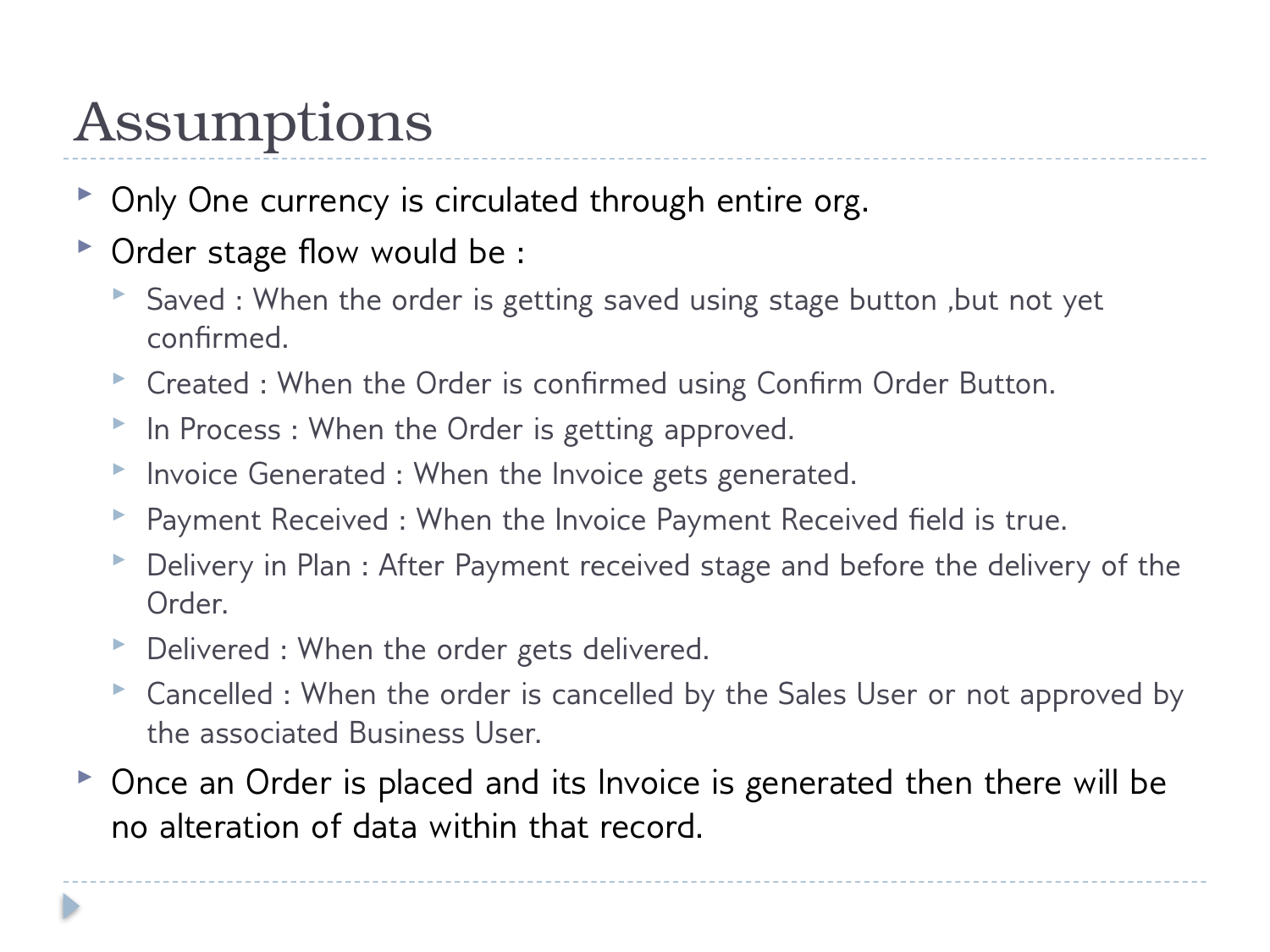

# Assumptions
Only One currency is circulated through entire org.
Order stage flow would be :
Saved : When the order is getting saved using stage button ,but not yet confirmed.
Created : When the Order is confirmed using Confirm Order Button.
In Process : When the Order is getting approved.
Invoice Generated : When the Invoice gets generated.
Payment Received : When the Invoice Payment Received field is true.
Delivery in Plan : After Payment received stage and before the delivery of the Order.
Delivered : When the order gets delivered.
Cancelled : When the order is cancelled by the Sales User or not approved by the associated Business User.
Once an Order is placed and its Invoice is generated then there will be no alteration of data within that record.